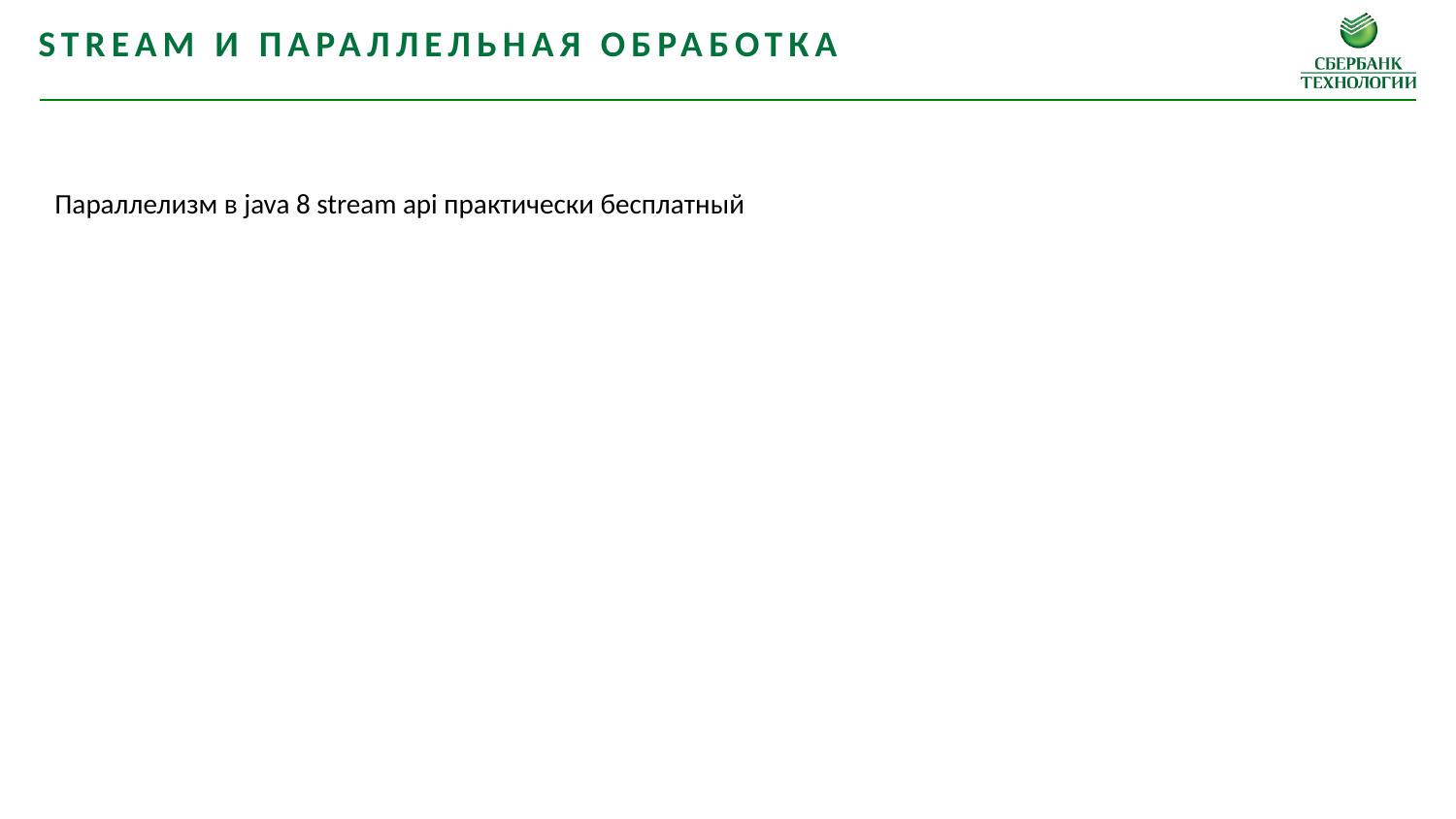

Stream и параллельная обработка

Параллелизм в java 8 stream api практически бесплатный